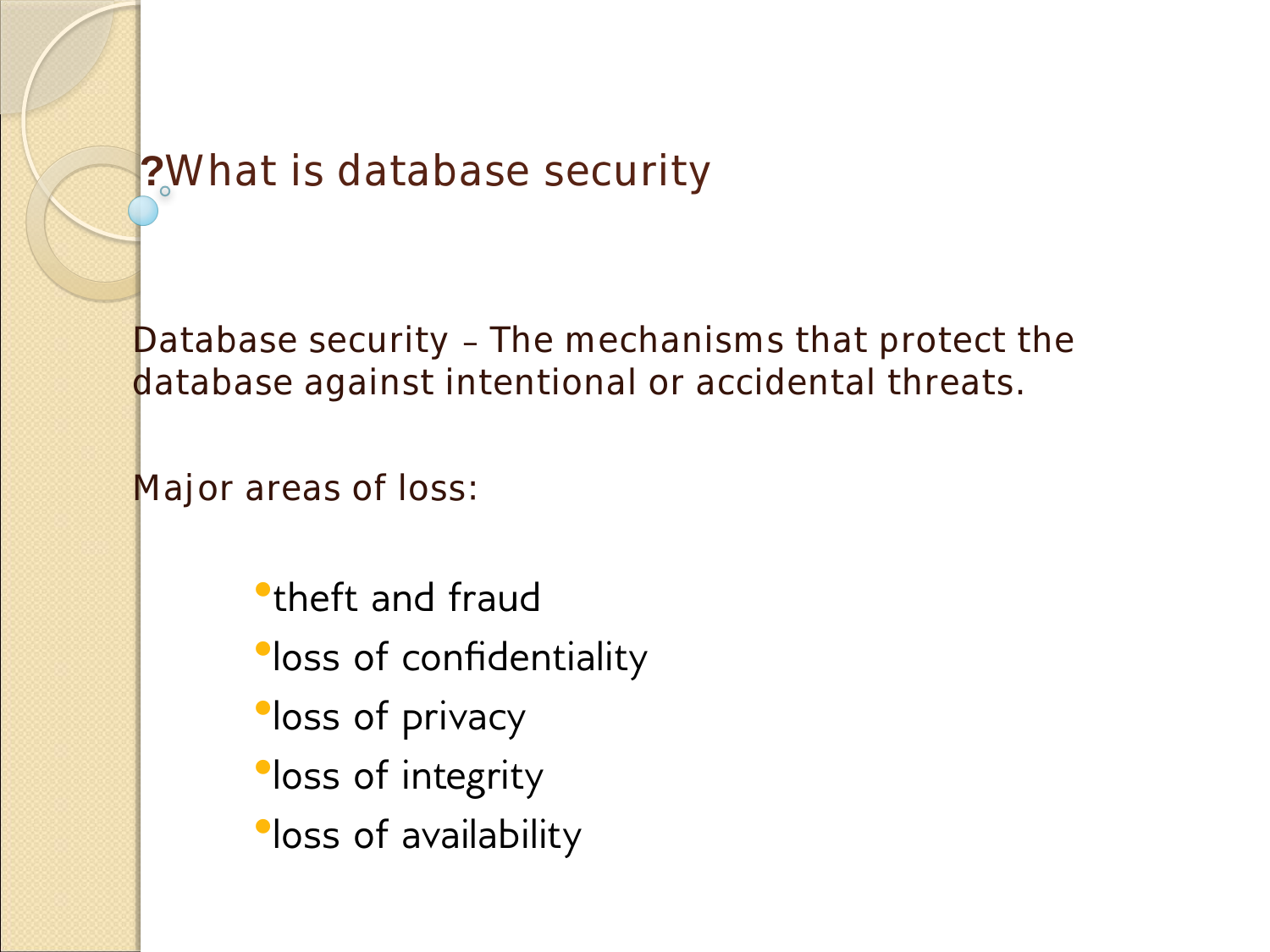

# What is database security?
Database security – The mechanisms that protect the database against intentional or accidental threats.

Major areas of loss:

theft and fraud
loss of confidentiality
loss of privacy
loss of integrity
loss of availability